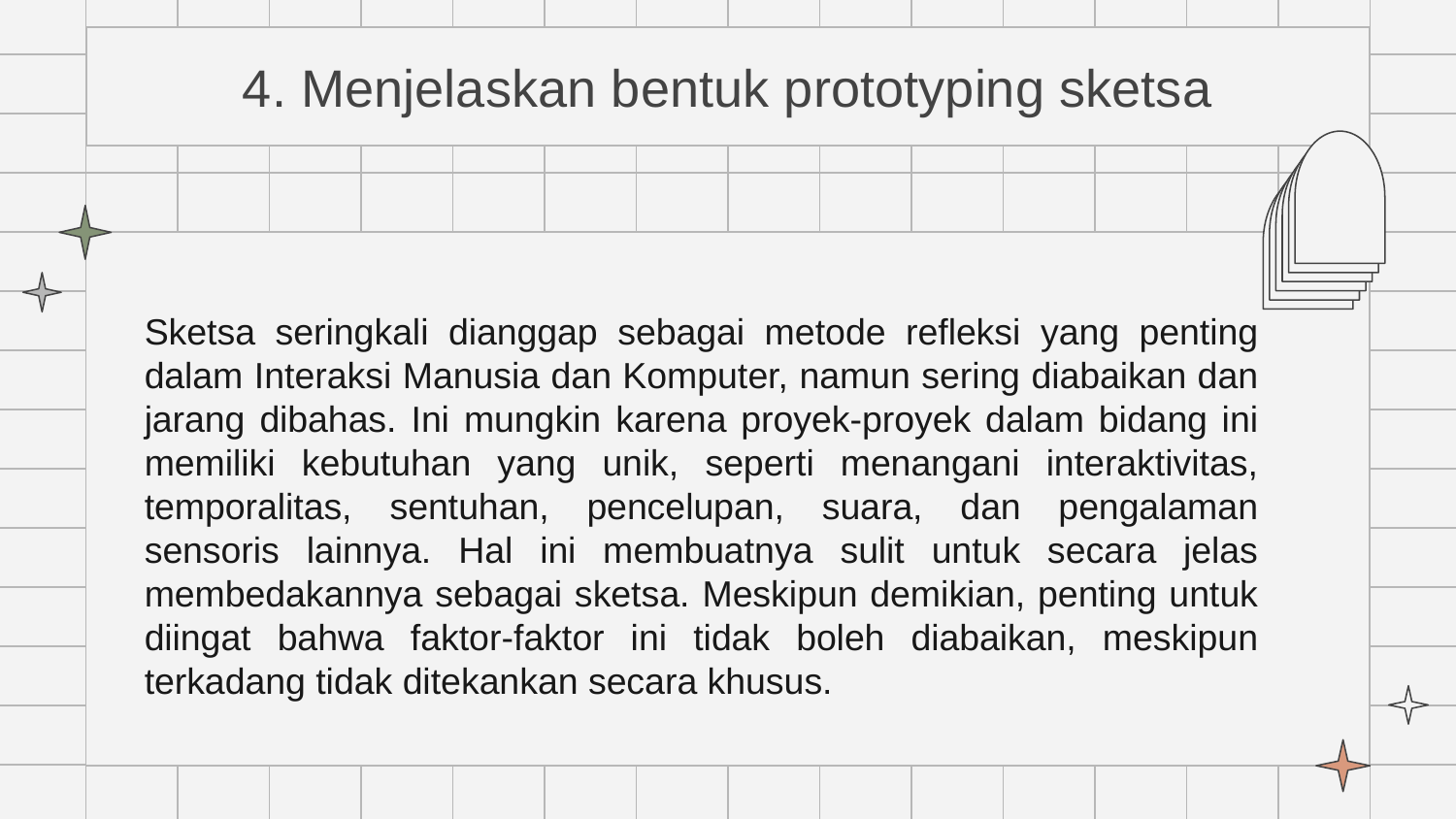

# 4. Menjelaskan bentuk prototyping sketsa

Sketsa seringkali dianggap sebagai metode refleksi yang penting dalam Interaksi Manusia dan Komputer, namun sering diabaikan dan jarang dibahas. Ini mungkin karena proyek-proyek dalam bidang ini memiliki kebutuhan yang unik, seperti menangani interaktivitas, temporalitas, sentuhan, pencelupan, suara, dan pengalaman sensoris lainnya. Hal ini membuatnya sulit untuk secara jelas membedakannya sebagai sketsa. Meskipun demikian, penting untuk diingat bahwa faktor-faktor ini tidak boleh diabaikan, meskipun terkadang tidak ditekankan secara khusus.